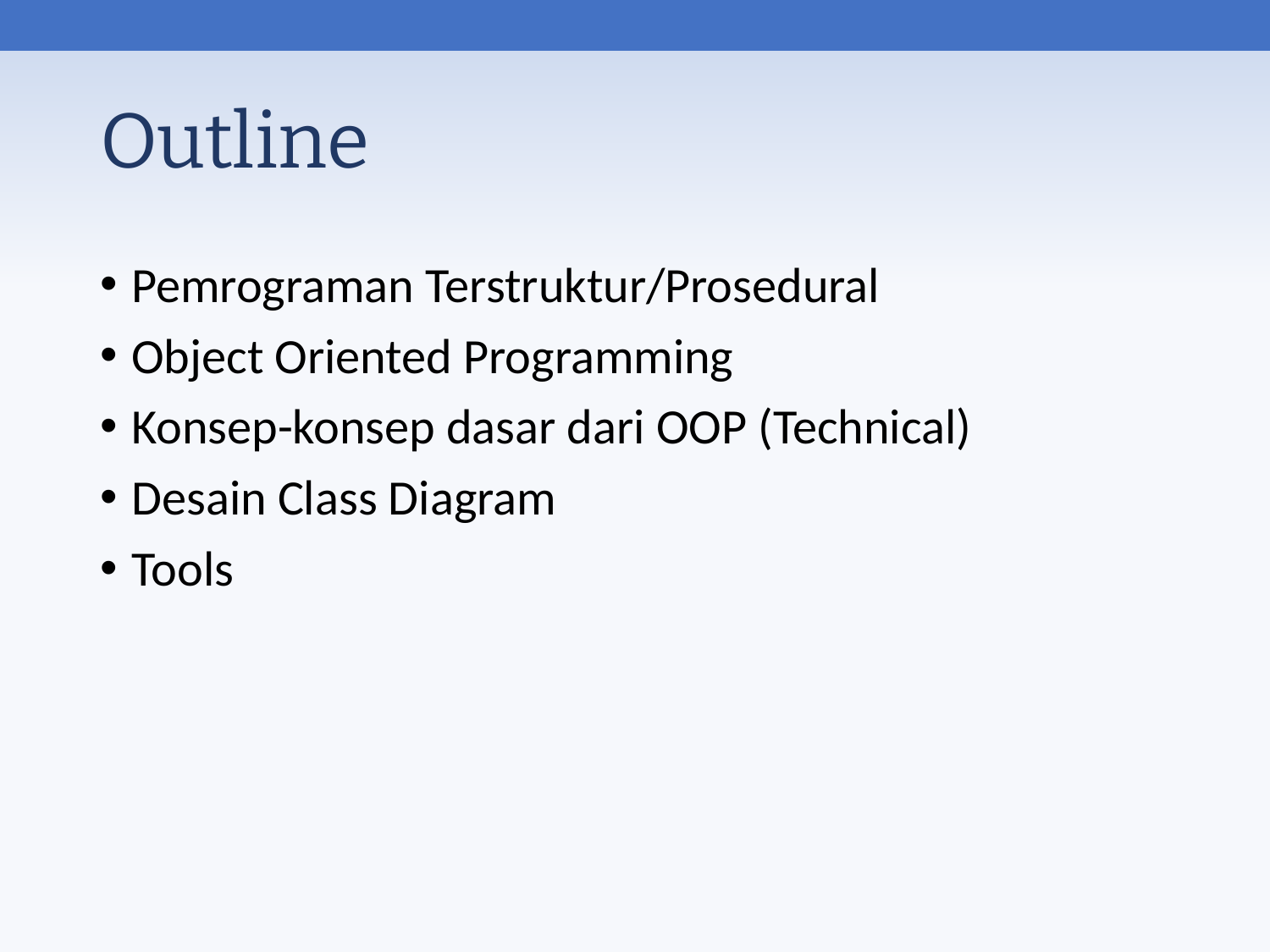

# Outline
Pemrograman Terstruktur/Prosedural
Object Oriented Programming
Konsep-konsep dasar dari OOP (Technical)
Desain Class Diagram
Tools